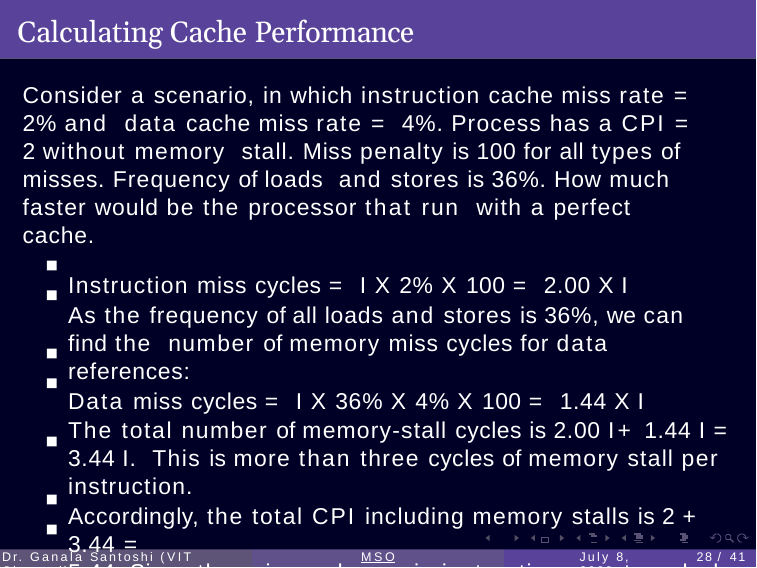

# Calculating Cache Performance

Consider a scenario, in which instruction cache miss rate = 2% and  data cache miss rate = 4%. Process has a CPI = 2 without memory  stall. Miss penalty is 100 for all types of misses. Frequency of loads  and stores is 36%. How much faster would be the processor that run  with a perfect cache.

Instruction miss cycles = I X 2% X 100 = 2.00 X I
As the frequency of all loads and stores is 36%, we can find the  number of memory miss cycles for data references:
Data miss cycles = I X 36% X 4% X 100 = 1.44 X I
The total number of memory-stall cycles is 2.00 I+ 1.44 I = 3.44 I.  This is more than three cycles of memory stall per instruction.
Accordingly, the total CPI including memory stalls is 2 + 3.44 =
5.44. Since there is no change in instruction count or clock rate.
CPIstall / CPIstall = 5.44 / 2 = 2.72
Performance with the perfect cache is better by 2.72

Dr. Ganala Santoshi (VIT Chennai)
MSO
July 8, 2020
28 / 41